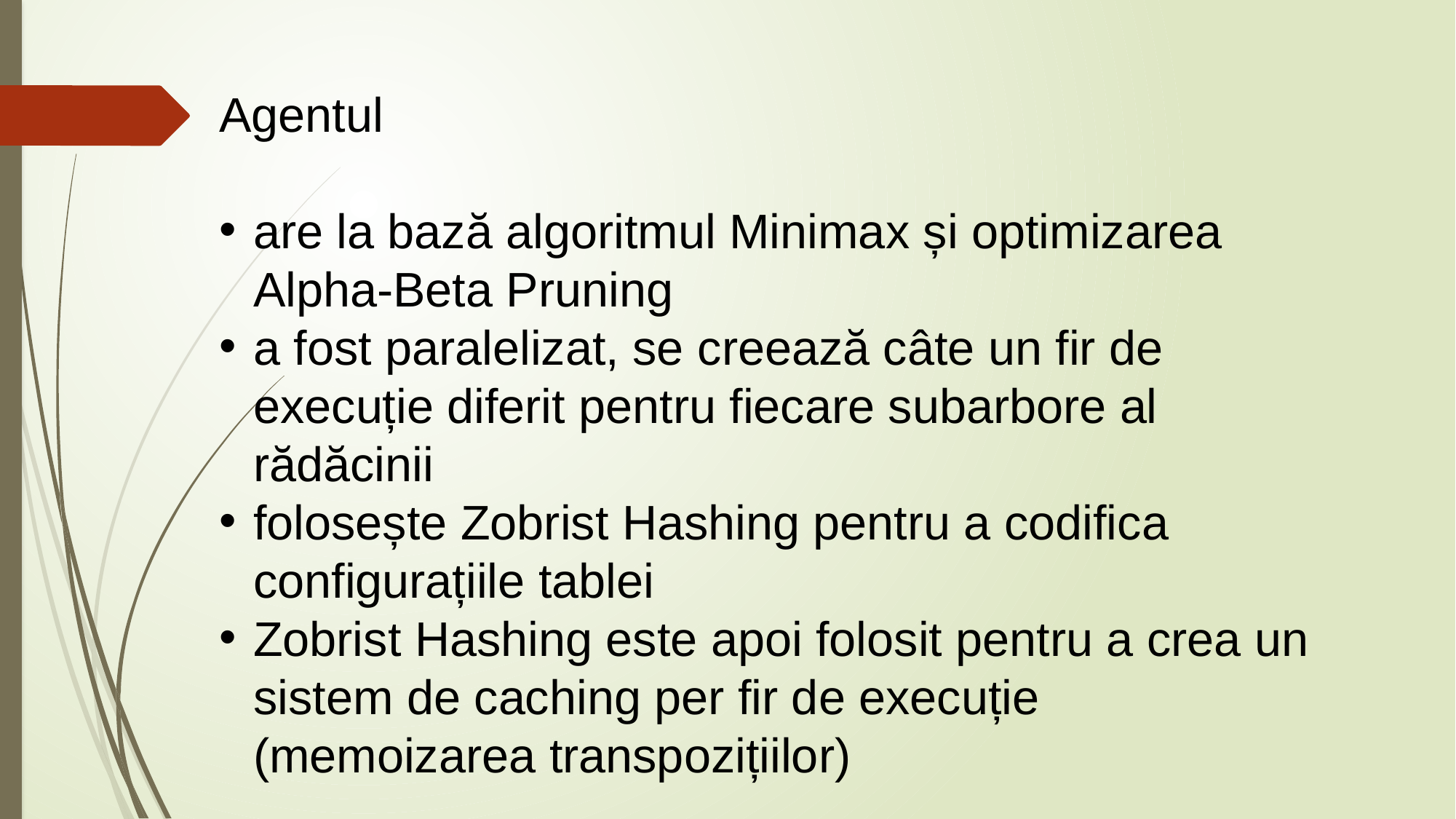

Agentul

are la bază algoritmul Minimax și optimizarea Alpha-Beta Pruning
a fost paralelizat, se creează câte un fir de execuție diferit pentru fiecare subarbore al rădăcinii
folosește Zobrist Hashing pentru a codifica configurațiile tablei
Zobrist Hashing este apoi folosit pentru a crea un sistem de caching per fir de execuție (memoizarea transpozițiilor)